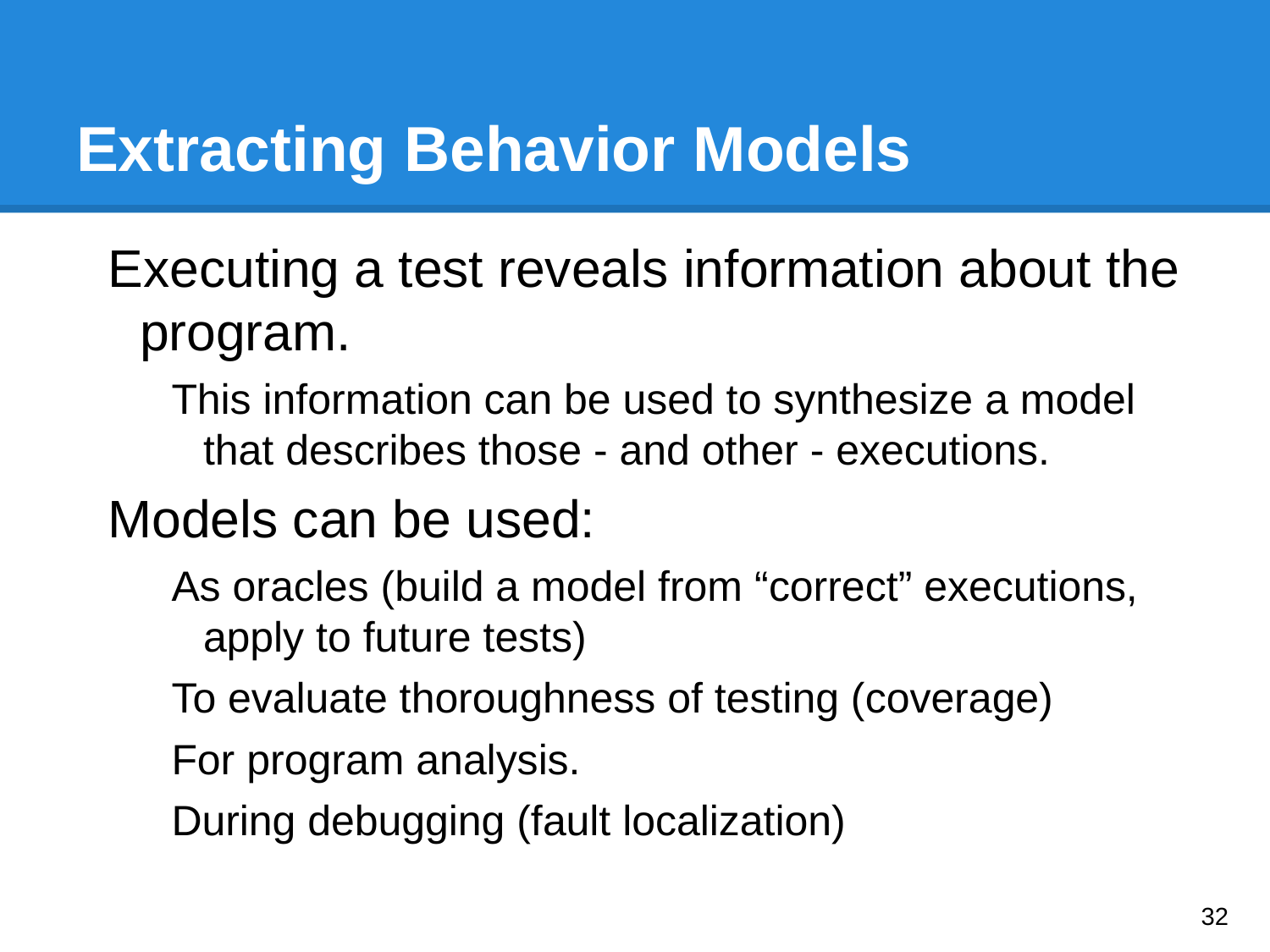

# Extracting Behavior Models
Executing a test reveals information about the program.
This information can be used to synthesize a model that describes those - and other - executions.
Models can be used:
As oracles (build a model from “correct” executions, apply to future tests)
To evaluate thoroughness of testing (coverage)
For program analysis.
During debugging (fault localization)
32